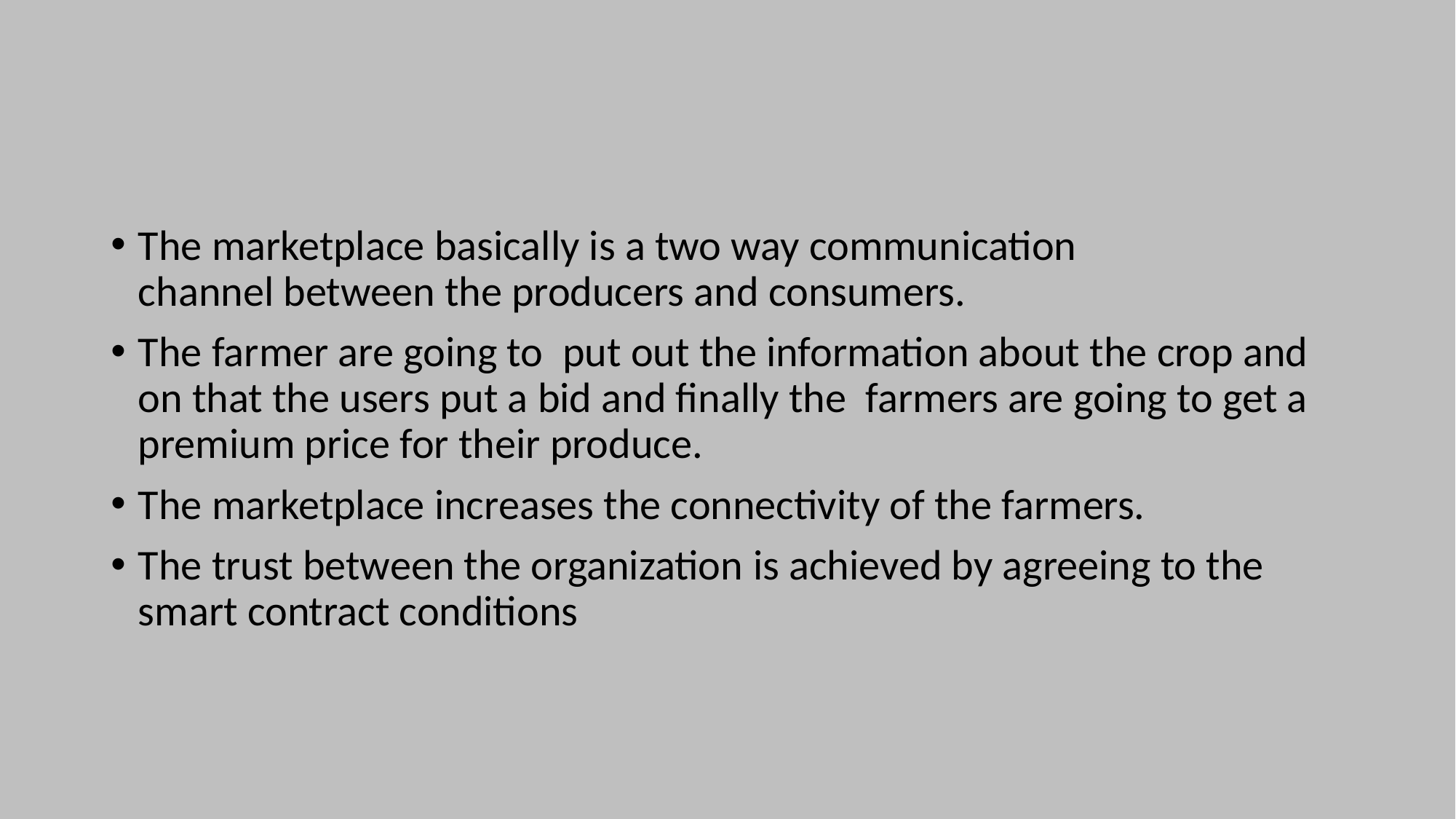

#
The marketplace basically is a two way communication channel between the producers and consumers.
The farmer are going to  put out the information about the crop and on that the users put a bid and finally the  farmers are going to get a premium price for their produce.
The marketplace increases the connectivity of the farmers.
The trust between the organization is achieved by agreeing to the smart contract conditions